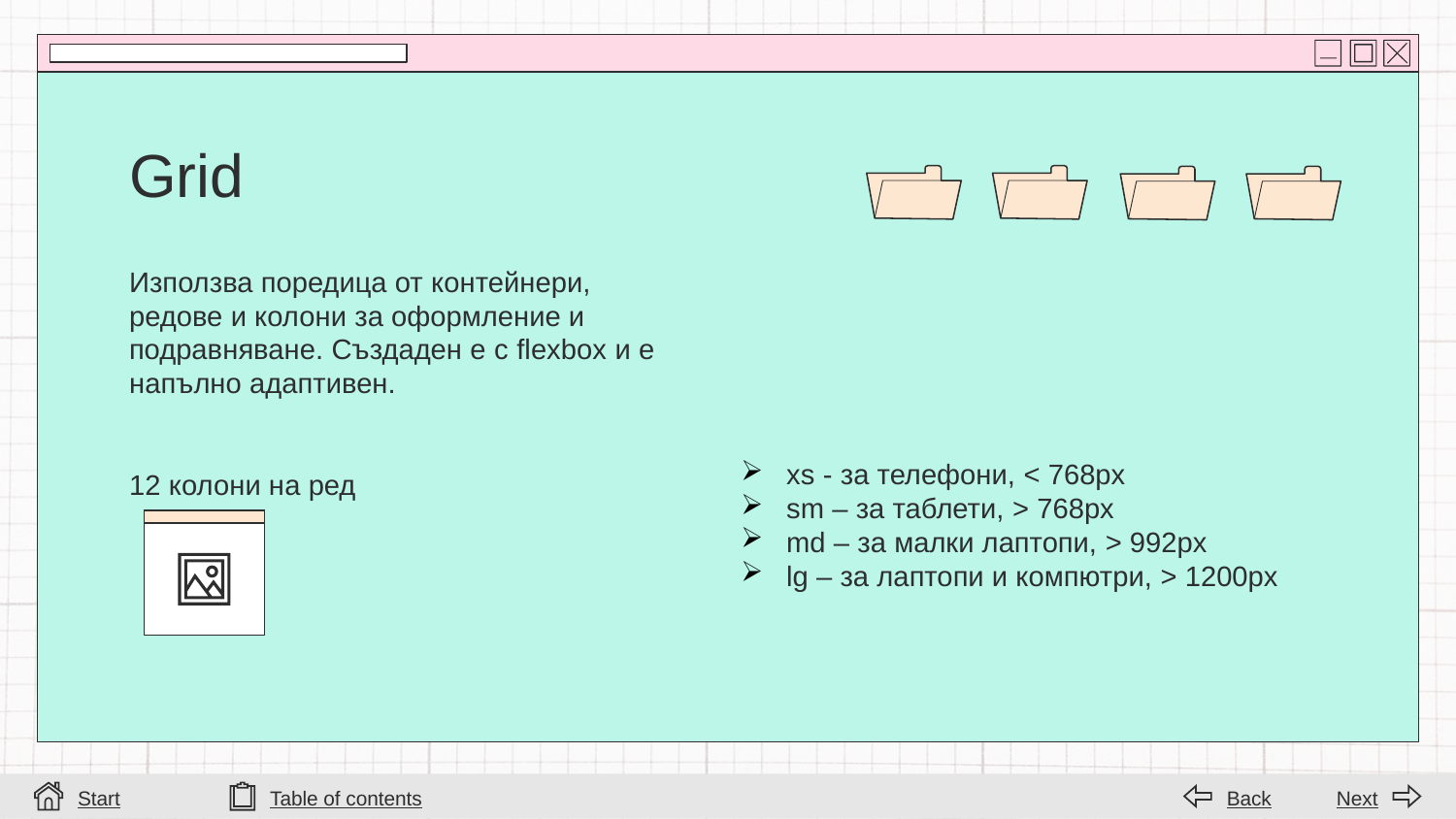

# Grid

Използва поредица от контейнери, редове и колони за оформление и подравняване. Създаден е с flexbox и е напълно адаптивен.

12 колони на ред

xs - за телефони, < 768px
sm – за таблети, > 768px
md – за малки лаптопи, > 992px
lg – за лаптопи и компютри, > 1200px

Start
Table of contents
Back
Next